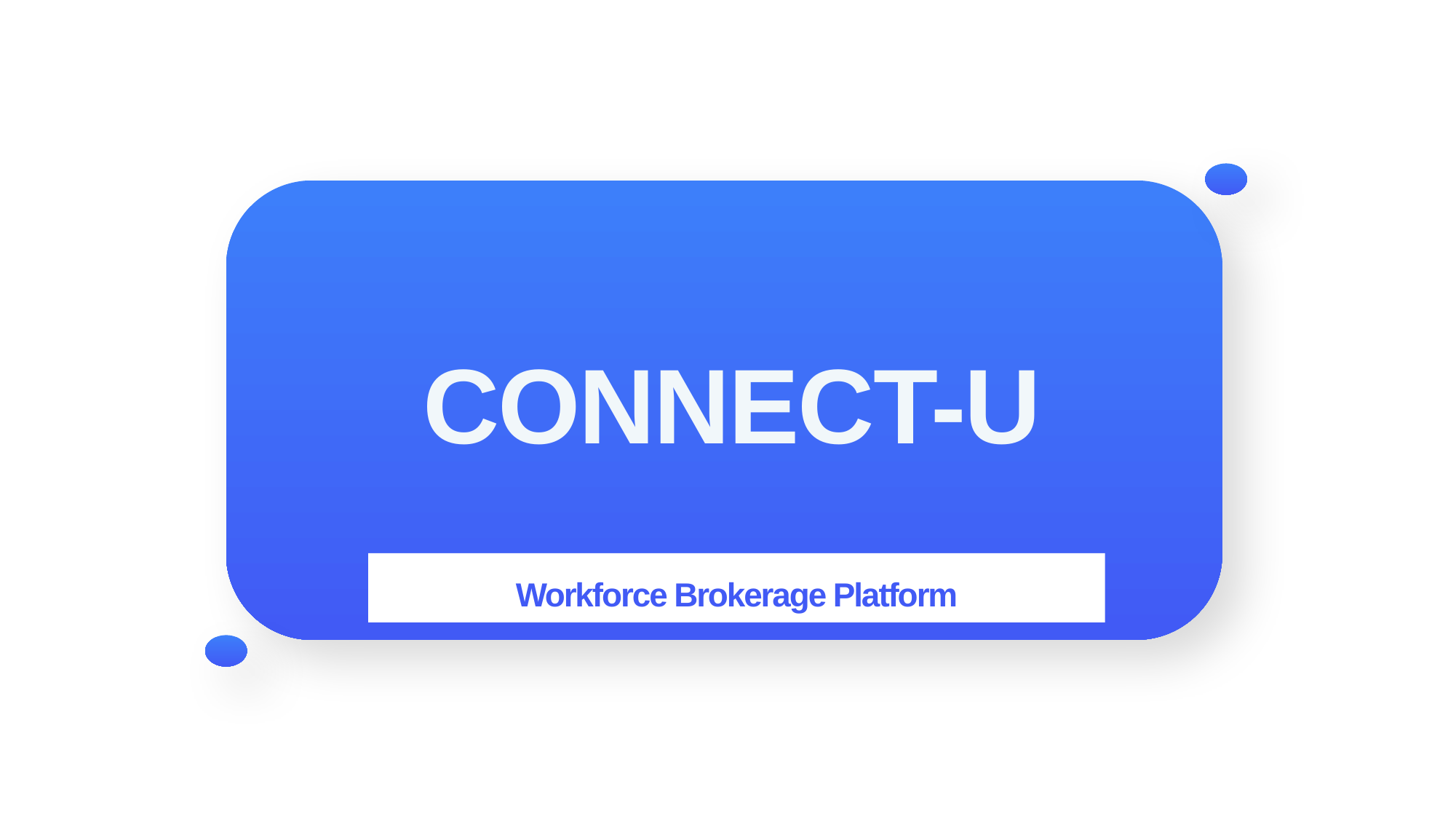

TEAM 11
# CONNECT-U
Workforce Brokerage Platform